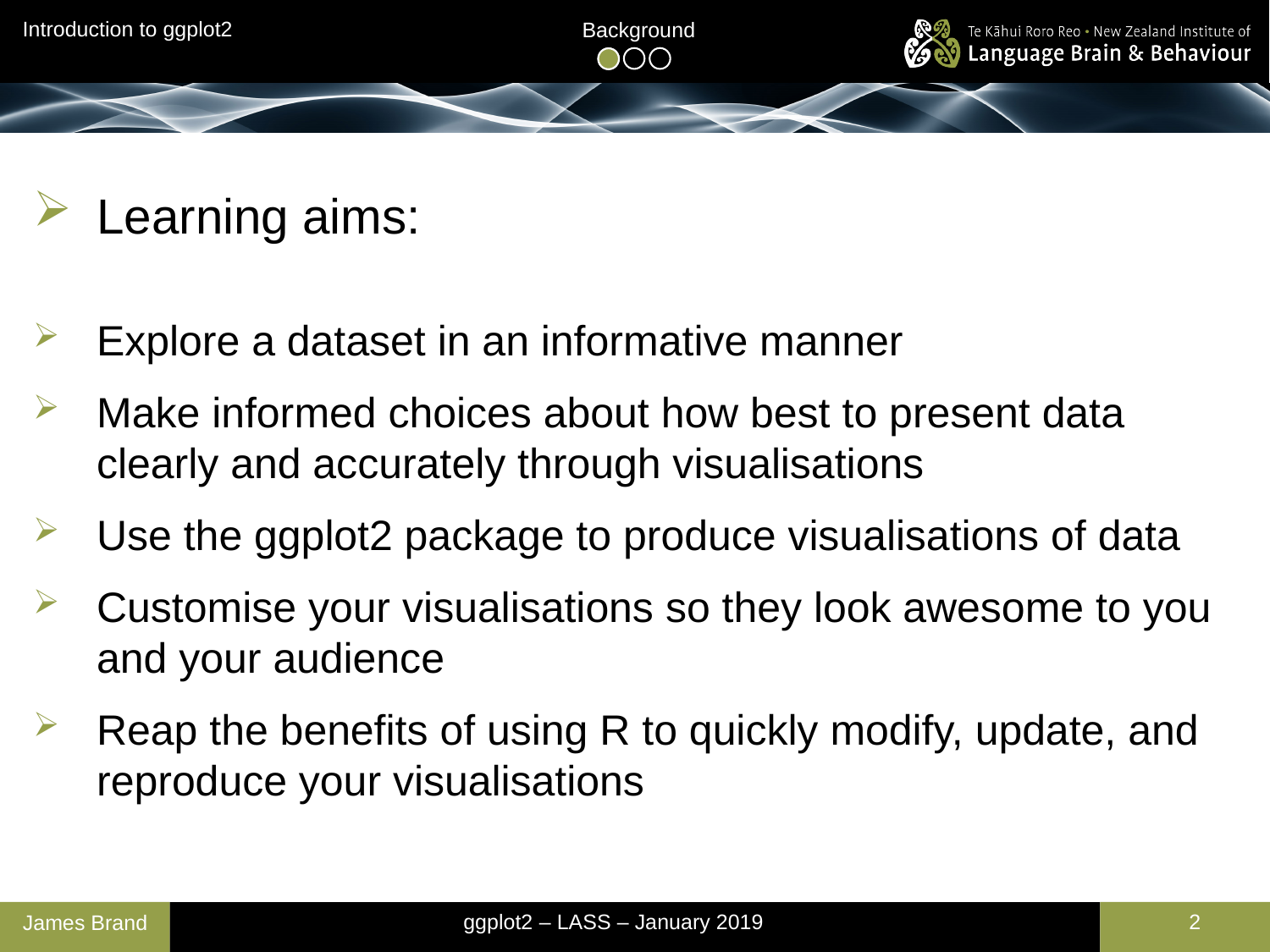

Background

Learning aims:

Explore a dataset in an informative manner
Make informed choices about how best to present data clearly and accurately through visualisations
Use the ggplot2 package to produce visualisations of data
Customise your visualisations so they look awesome to you and your audience
Reap the benefits of using R to quickly modify, update, and reproduce your visualisations